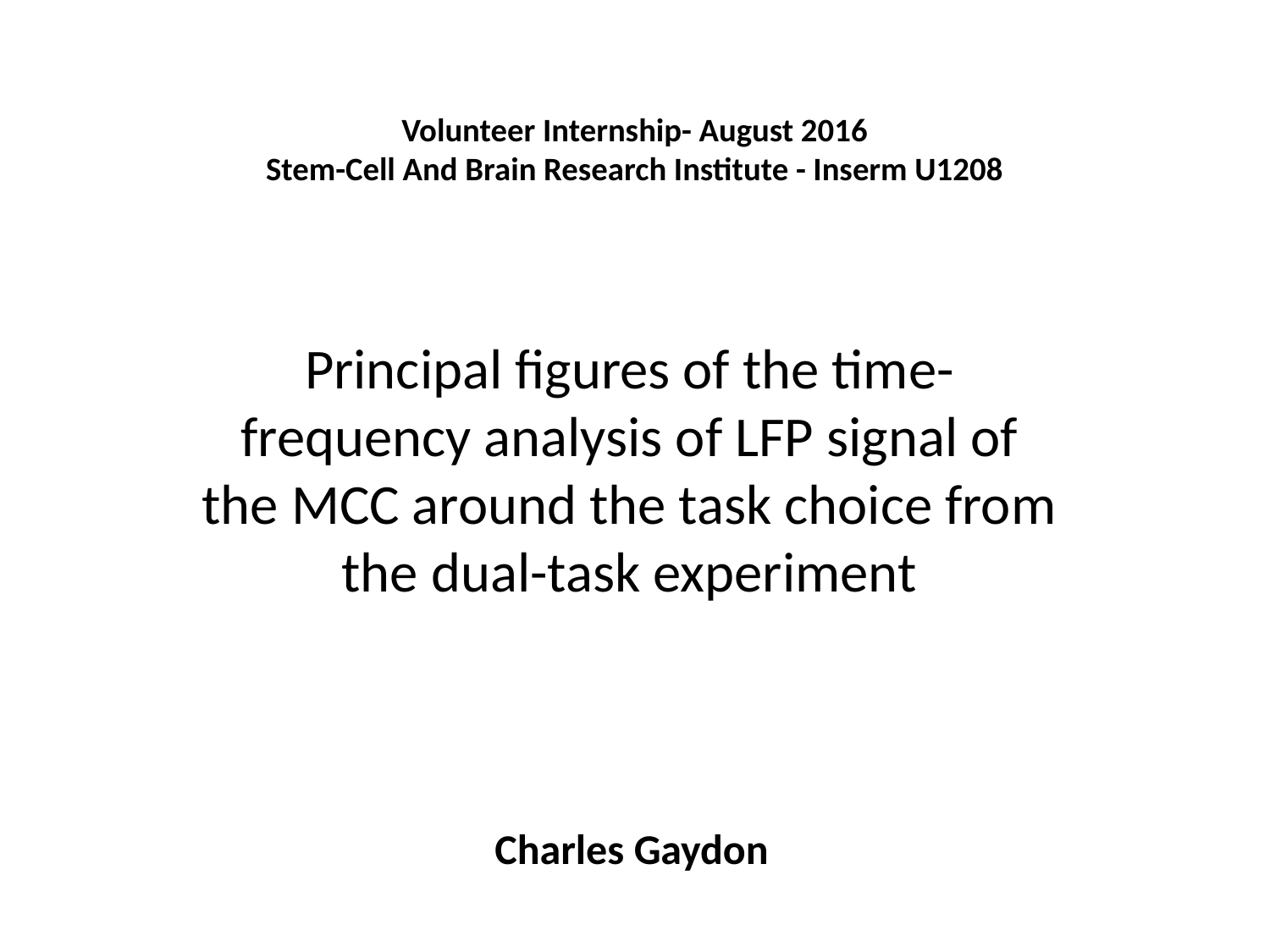

# Volunteer Internship- August 2016 Stem-Cell And Brain Research Institute - Inserm U1208
Principal figures of the time-frequency analysis of LFP signal of the MCC around the task choice from the dual-task experiment
Charles Gaydon